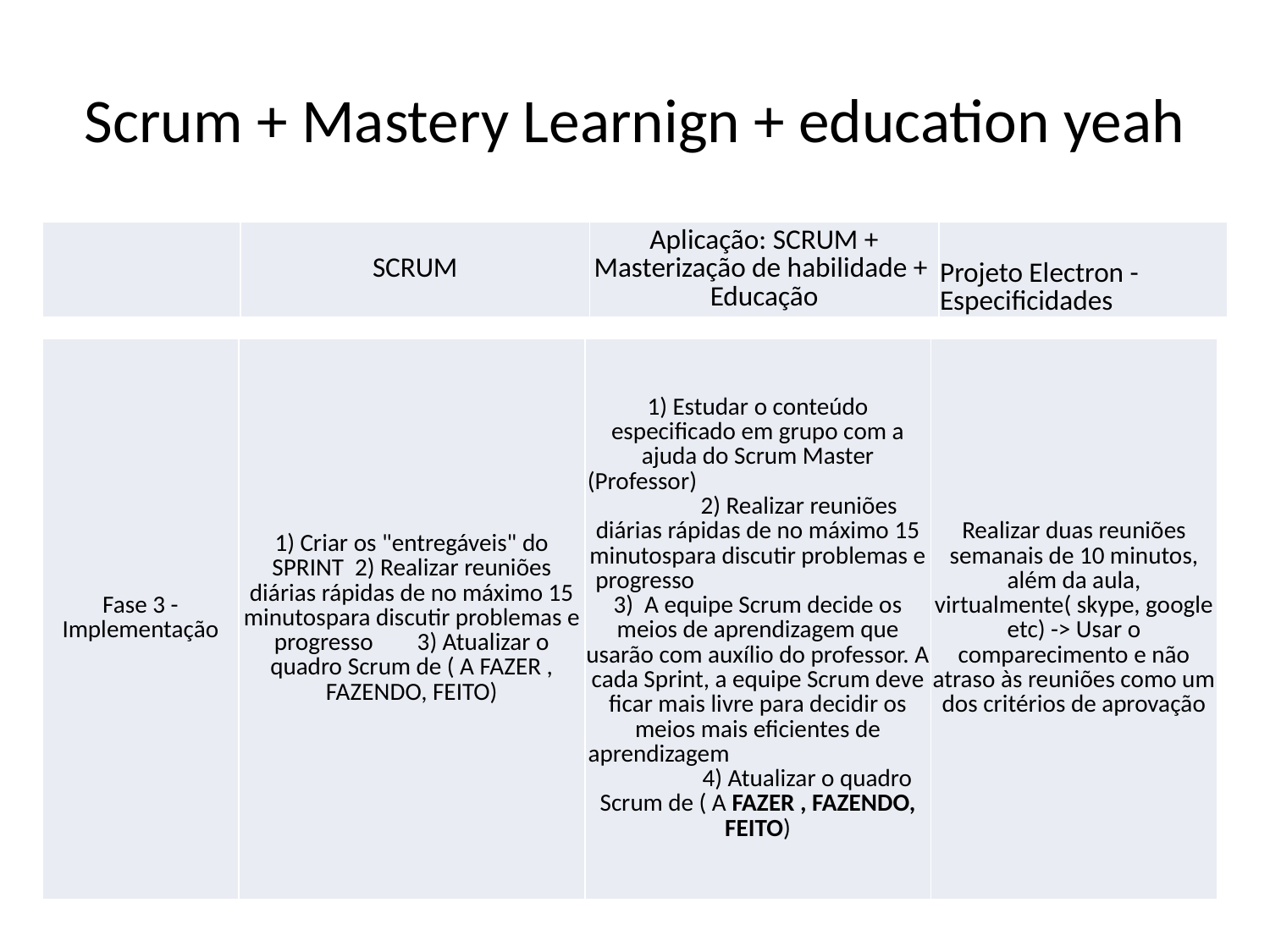

# Scrum + Mastery Learnign + education yeah
|  | SCRUM | Aplicação: SCRUM + Masterização de habilidade + Educação | Projeto Electron - Especificidades |
| --- | --- | --- | --- |
| Fase 3 - Implementação | 1) Criar os "entregáveis" do SPRINT 2) Realizar reuniões diárias rápidas de no máximo 15 minutospara discutir problemas e progresso 3) Atualizar o quadro Scrum de ( A FAZER , FAZENDO, FEITO) | 1) Estudar o conteúdo especificado em grupo com a ajuda do Scrum Master (Professor) 2) Realizar reuniões diárias rápidas de no máximo 15 minutospara discutir problemas e progresso 3) A equipe Scrum decide os meios de aprendizagem que usarão com auxílio do professor. A cada Sprint, a equipe Scrum deve ficar mais livre para decidir os meios mais eficientes de aprendizagem 4) Atualizar o quadro Scrum de ( A FAZER , FAZENDO, FEITO) | Realizar duas reuniões semanais de 10 minutos, além da aula, virtualmente( skype, google etc) -> Usar o comparecimento e não atraso às reuniões como um dos critérios de aprovação |
| --- | --- | --- | --- |